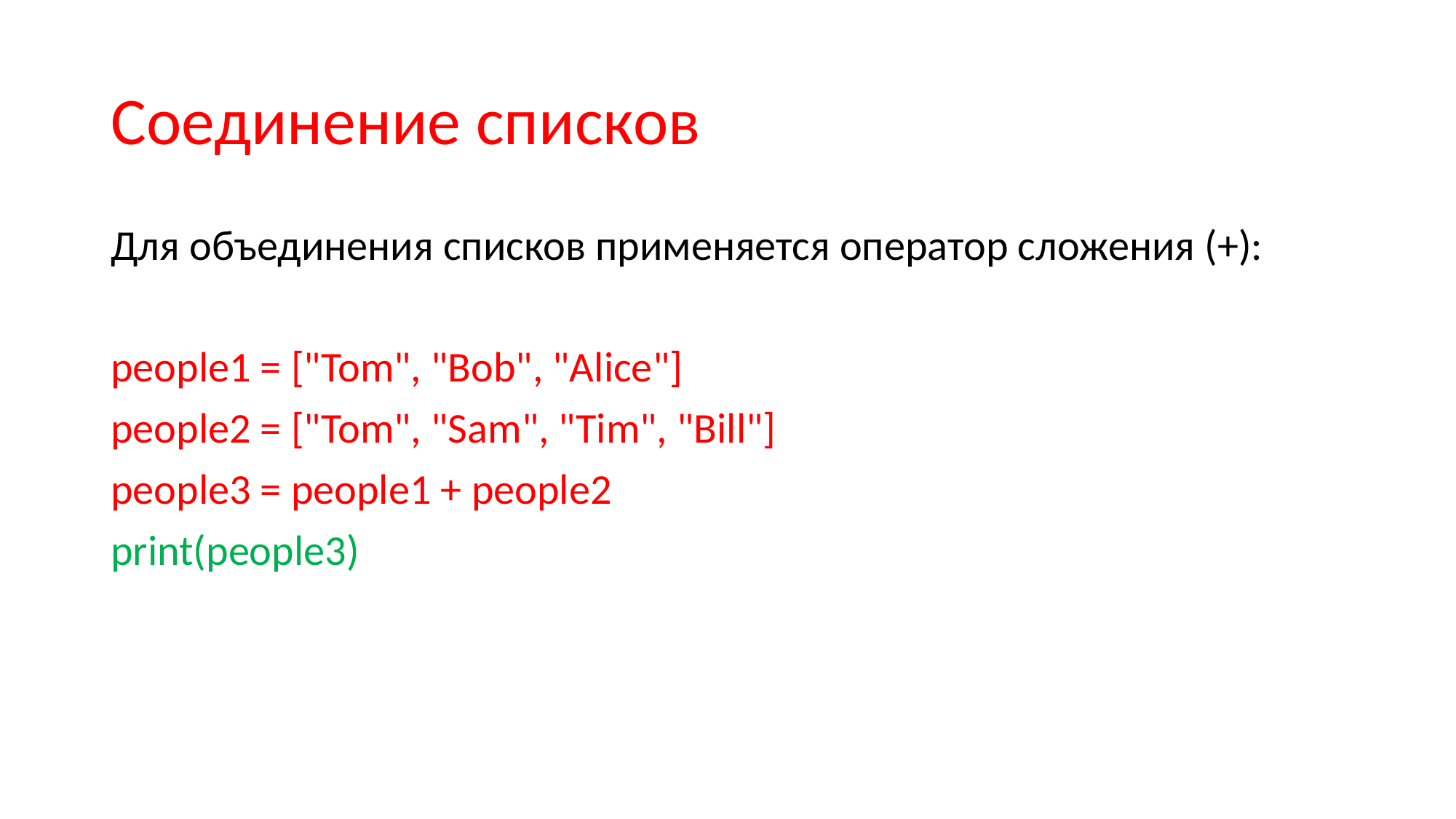

# Соединение списков
Для объединения списков применяется оператор сложения (+):

people1 = ["Tom", "Bob", "Alice"]
people2 = ["Tom", "Sam", "Tim", "Bill"]
people3 = people1 + people2
print(people3)